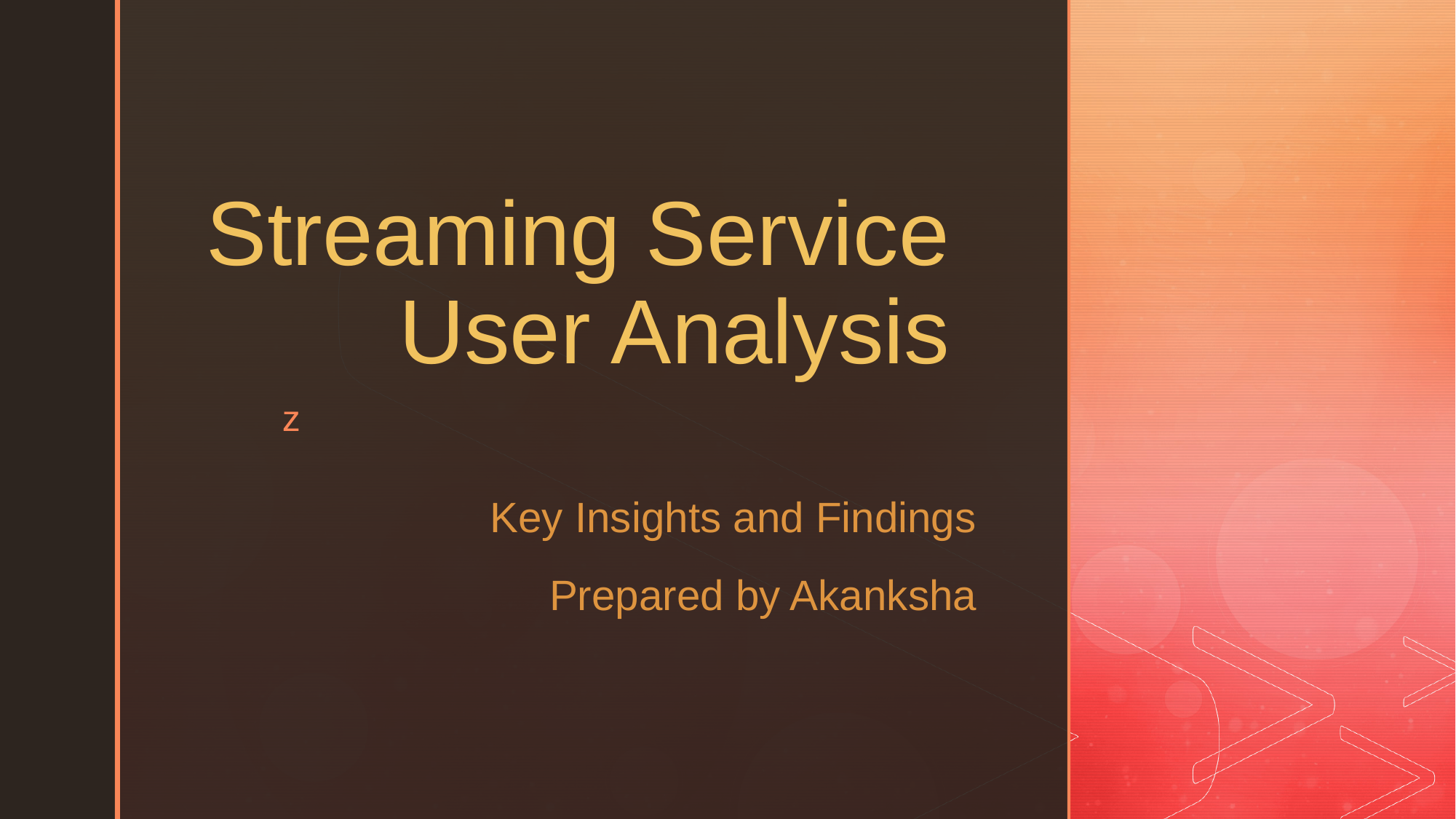

# Streaming Service User Analysis
Key Insights and Findings
Prepared by Akanksha